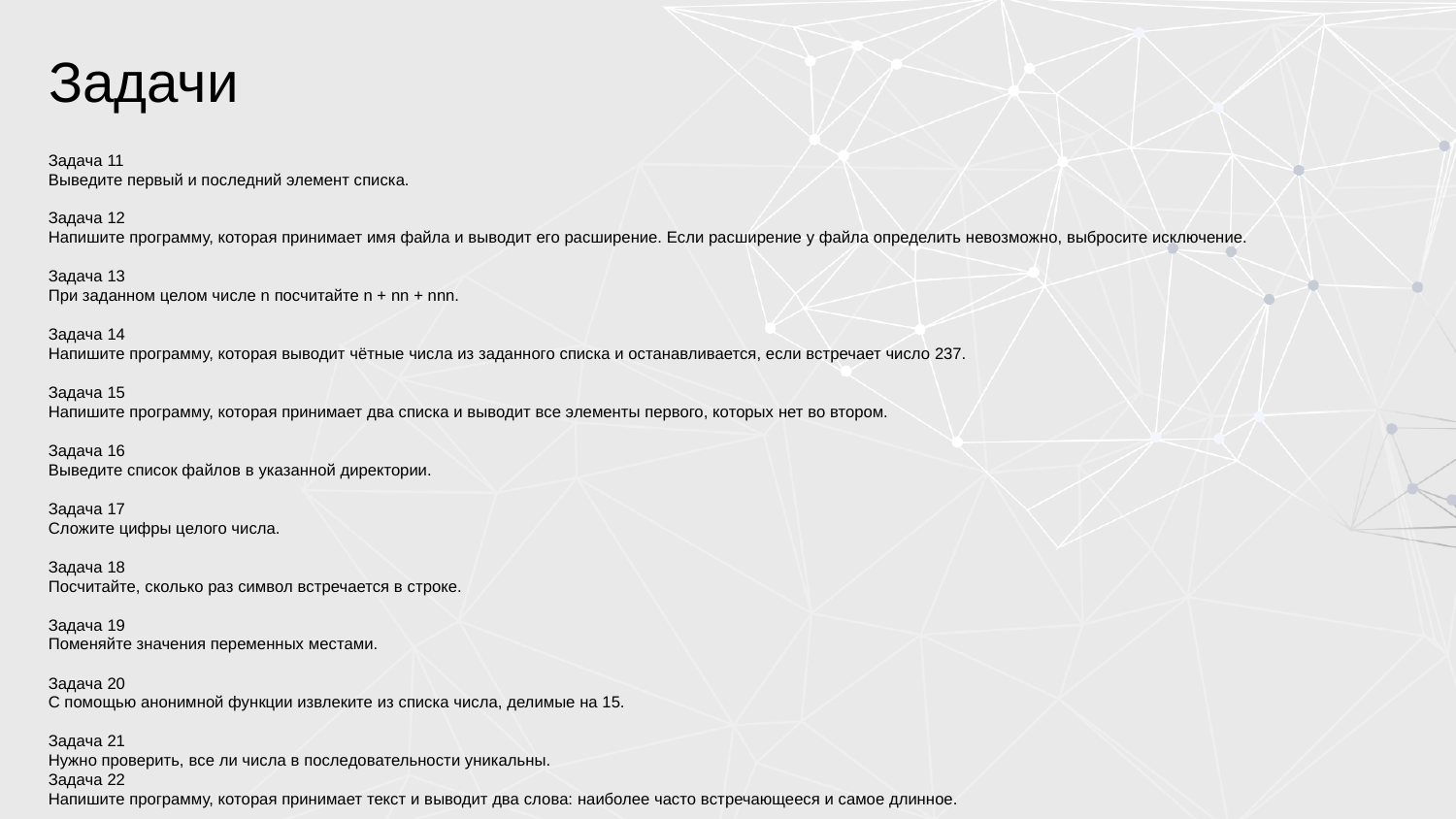

# Задачи
Задача 11
Выведите первый и последний элемент списка.

Задача 12
Напишите программу, которая принимает имя файла и выводит его расширение. Если расширение у файла определить невозможно, выбросите исключение.

Задача 13
При заданном целом числе n посчитайте n + nn + nnn.

Задача 14
Напишите программу, которая выводит чётные числа из заданного списка и останавливается, если встречает число 237.

Задача 15
Напишите программу, которая принимает два списка и выводит все элементы первого, которых нет во втором.

Задача 16
Выведите список файлов в указанной директории.

Задача 17
Сложите цифры целого числа.

Задача 18
Посчитайте, сколько раз символ встречается в строке.

Задача 19
Поменяйте значения переменных местами.

Задача 20
С помощью анонимной функции извлеките из списка числа, делимые на 15.

Задача 21
Нужно проверить, все ли числа в последовательности уникальны.
Задача 22
Напишите программу, которая принимает текст и выводит два слова: наиболее часто встречающееся и самое длинное.